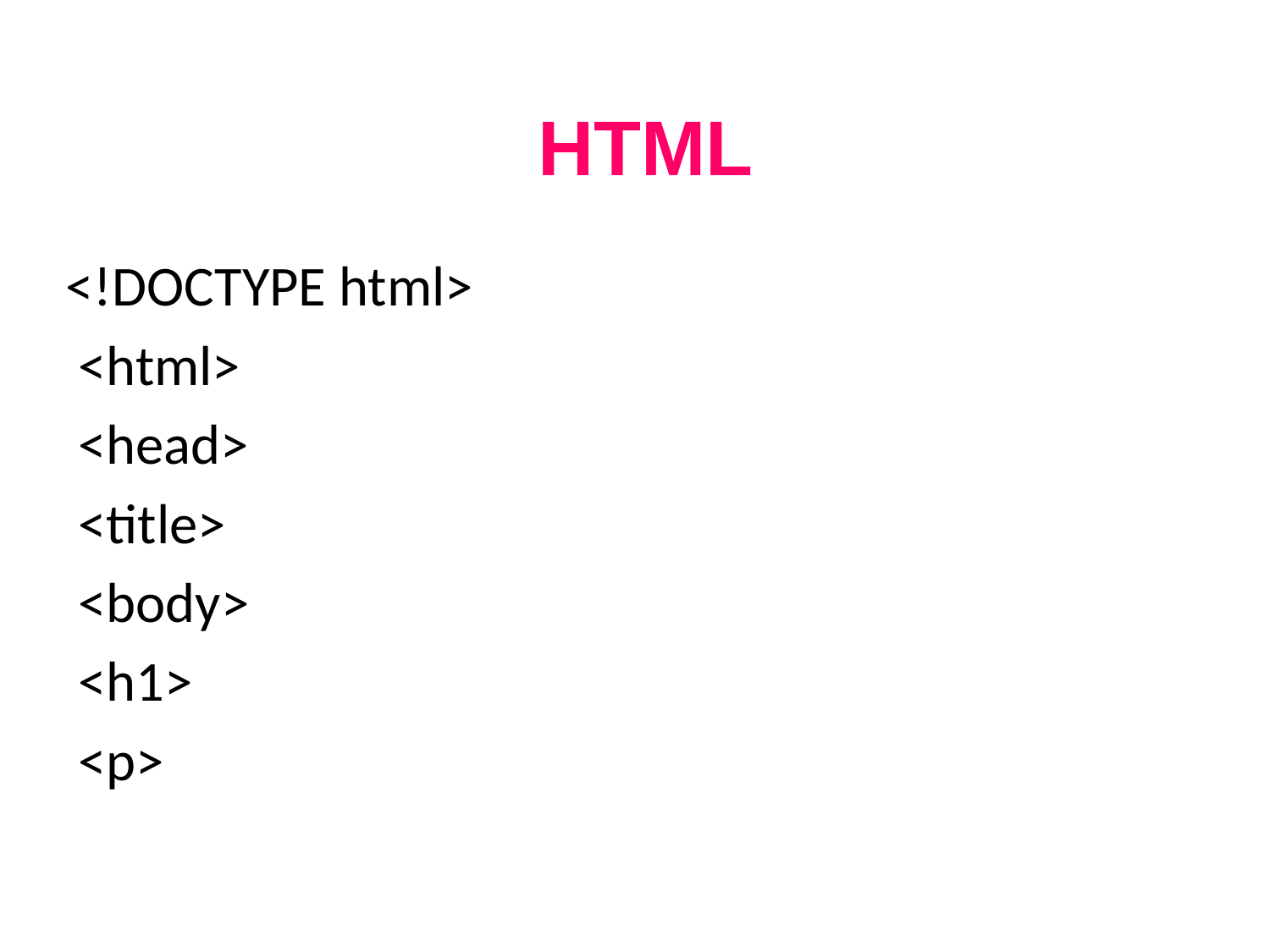

# HTML
<!DOCTYPE html>
 <html>
 <head>
 <title>
 <body>
 <h1>
 <p>